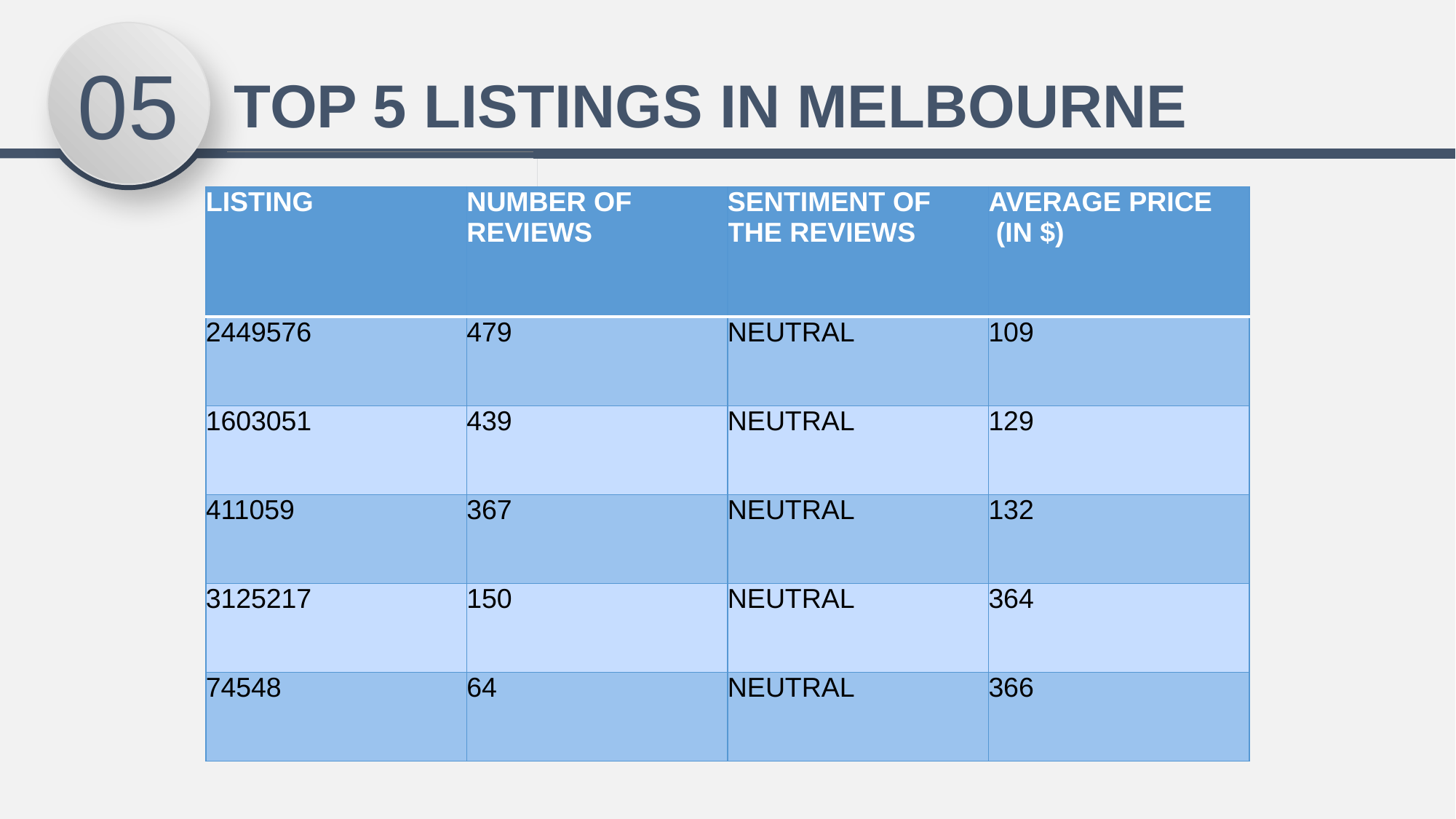

05
TOP 5 LISTINGS IN MELBOURNE

| LISTING | NUMBER OF REVIEWS | SENTIMENT OF THE REVIEWS | AVERAGE PRICE (IN $) |
| --- | --- | --- | --- |
| 2449576 | 479 | NEUTRAL | 109 |
| 1603051 | 439 | NEUTRAL | 129 |
| 411059 | 367 | NEUTRAL | 132 |
| 3125217 | 150 | NEUTRAL | 364 |
| 74548 | 64 | NEUTRAL | 366 |